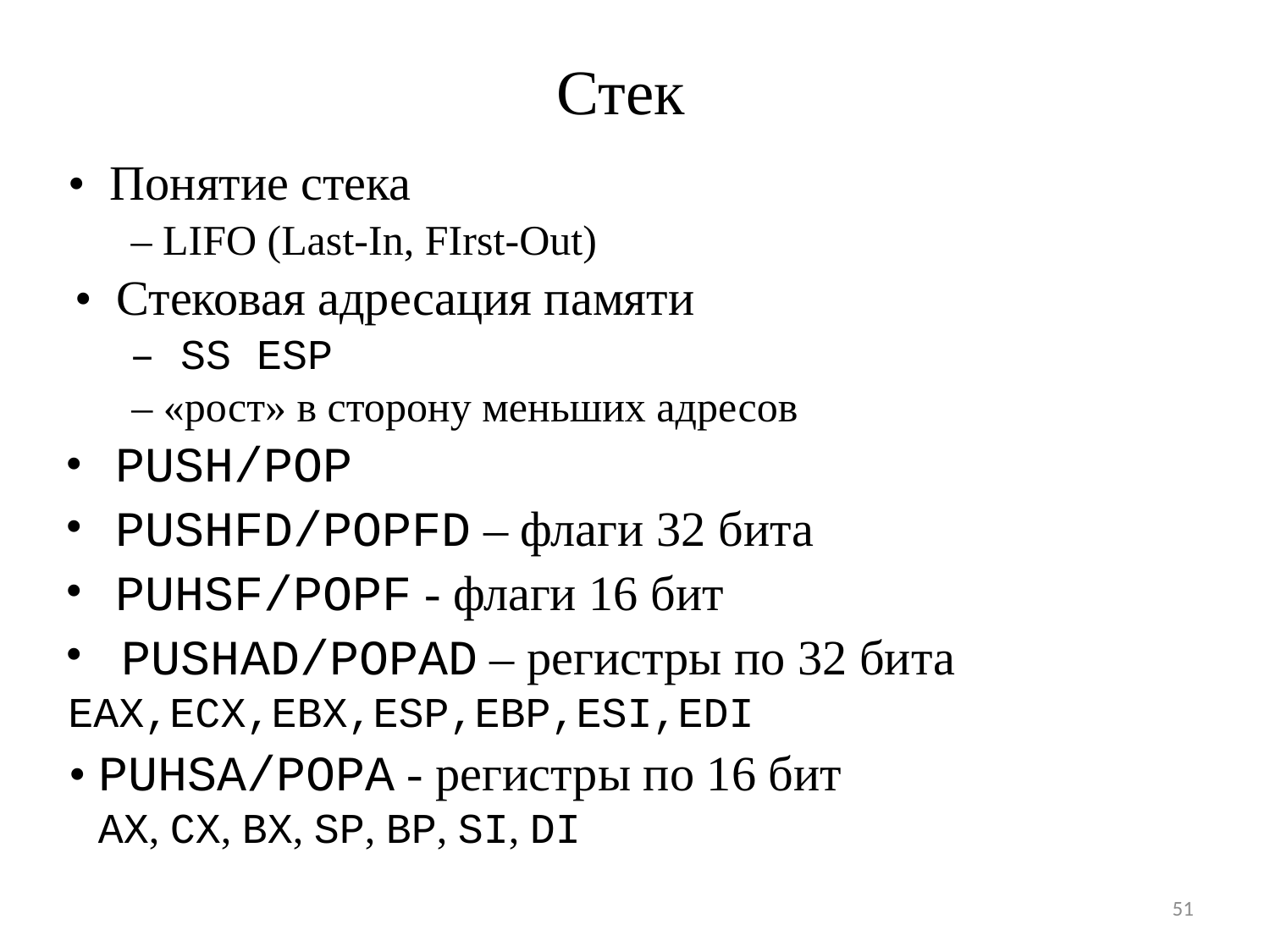

Стек
•  Понятие стека
– LIFO (Last-In, FIrst-Out)
•  Стековая адресация памяти
– SS ESP
– «рост» в сторону меньших адресов
•
PUSH/POP
PUSHFD/POPFD – флаги 32 бита
PUHSF/POPF - флаги 16 бит
•
•
•
PUSHAD/POPAD – регистры по 32 бита
EAX,ECX,EBX,ESP,EBP,ESI,EDI
• PUHSA/POPA - регистры по 16 бит
AX, CX, BX, SP, BP, SI, DI
51